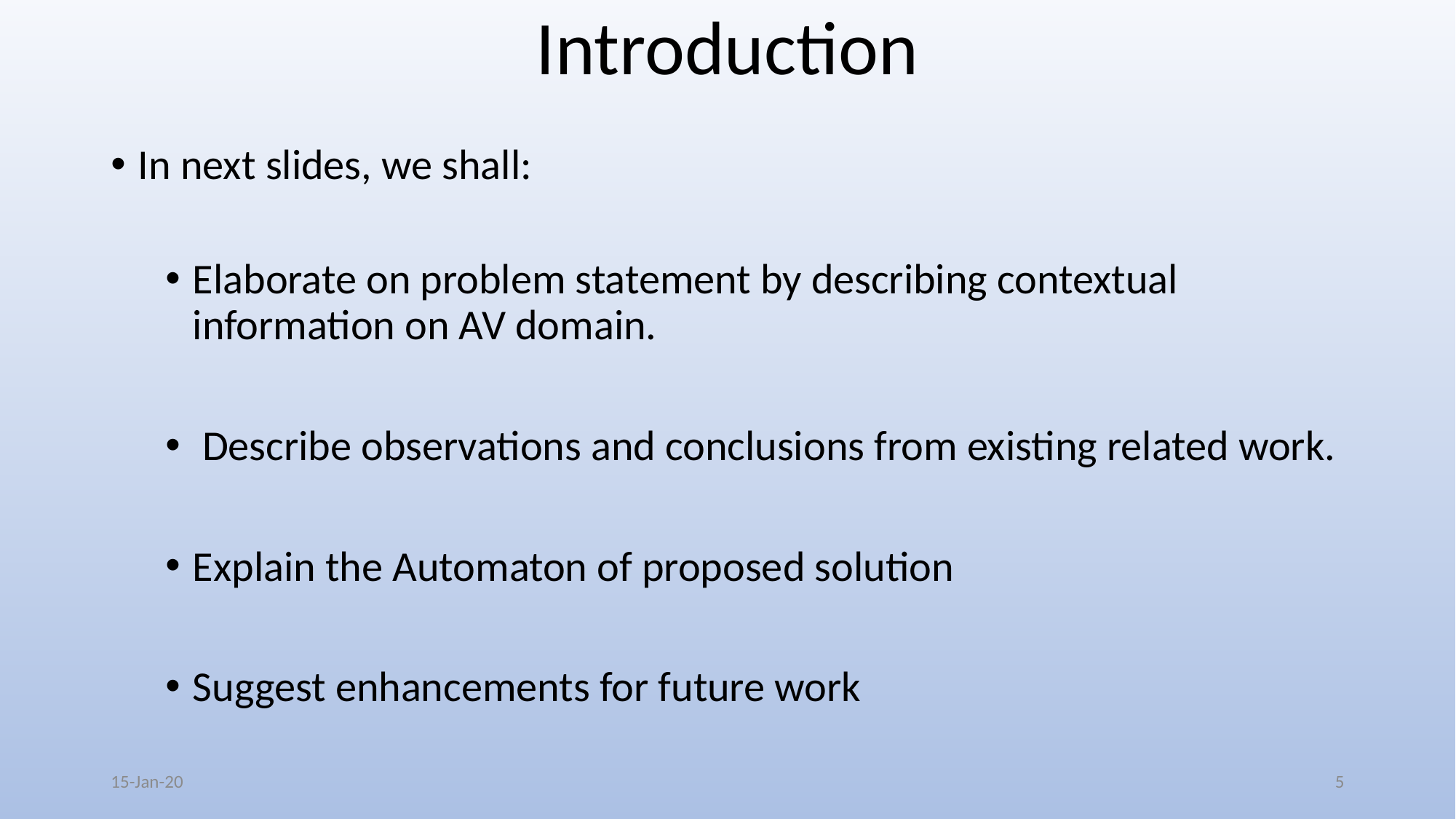

# Introduction
In next slides, we shall:

Elaborate on problem statement by describing contextual information on AV domain.

 Describe observations and conclusions from existing related work.

Explain the Automaton of proposed solution

Suggest enhancements for future work

15-Jan-20
5